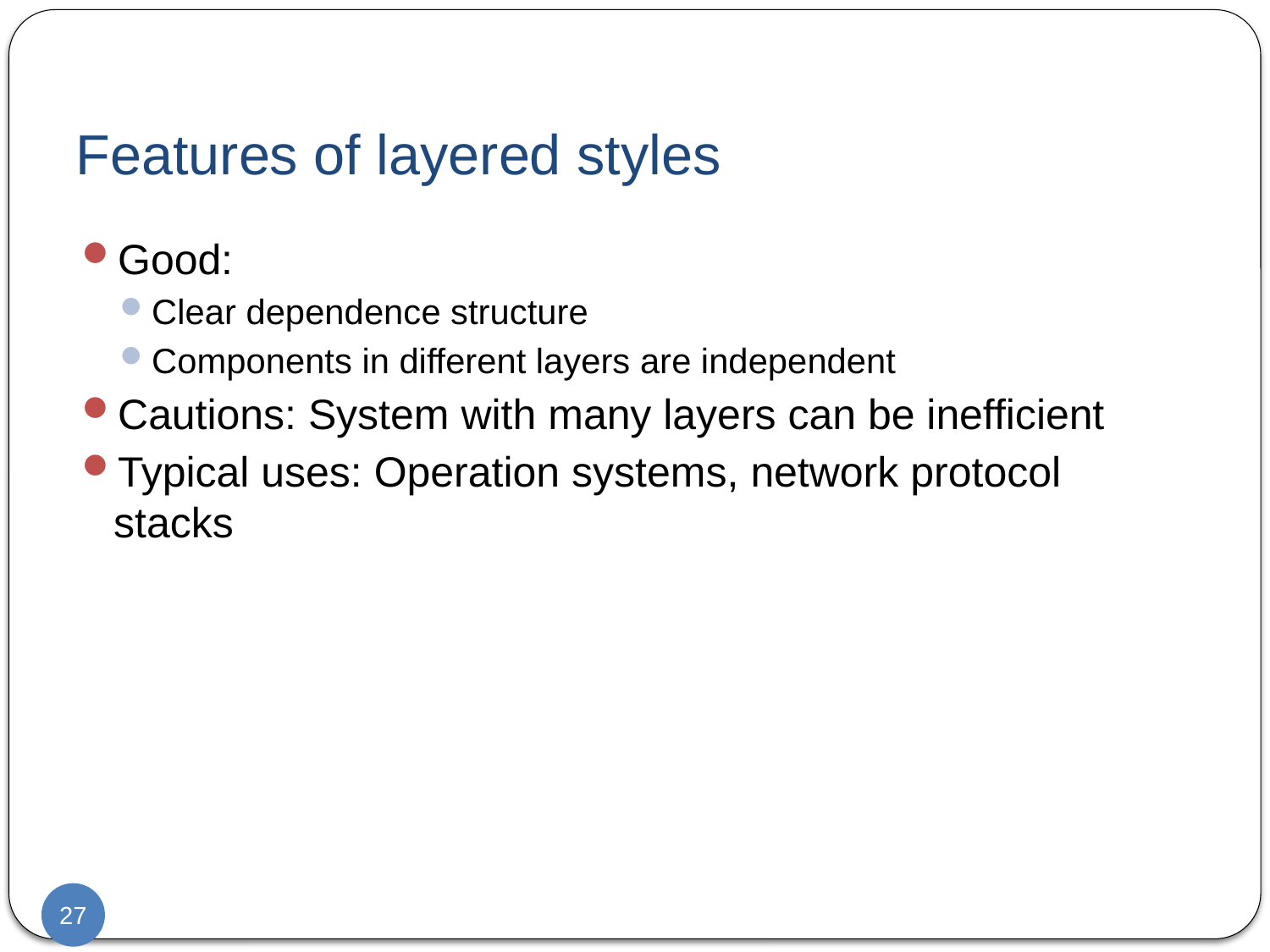

# Features of layered styles
Good:
Clear dependence structure
Components in different layers are independent
Cautions: System with many layers can be inefficient
Typical uses: Operation systems, network protocol stacks
27
27